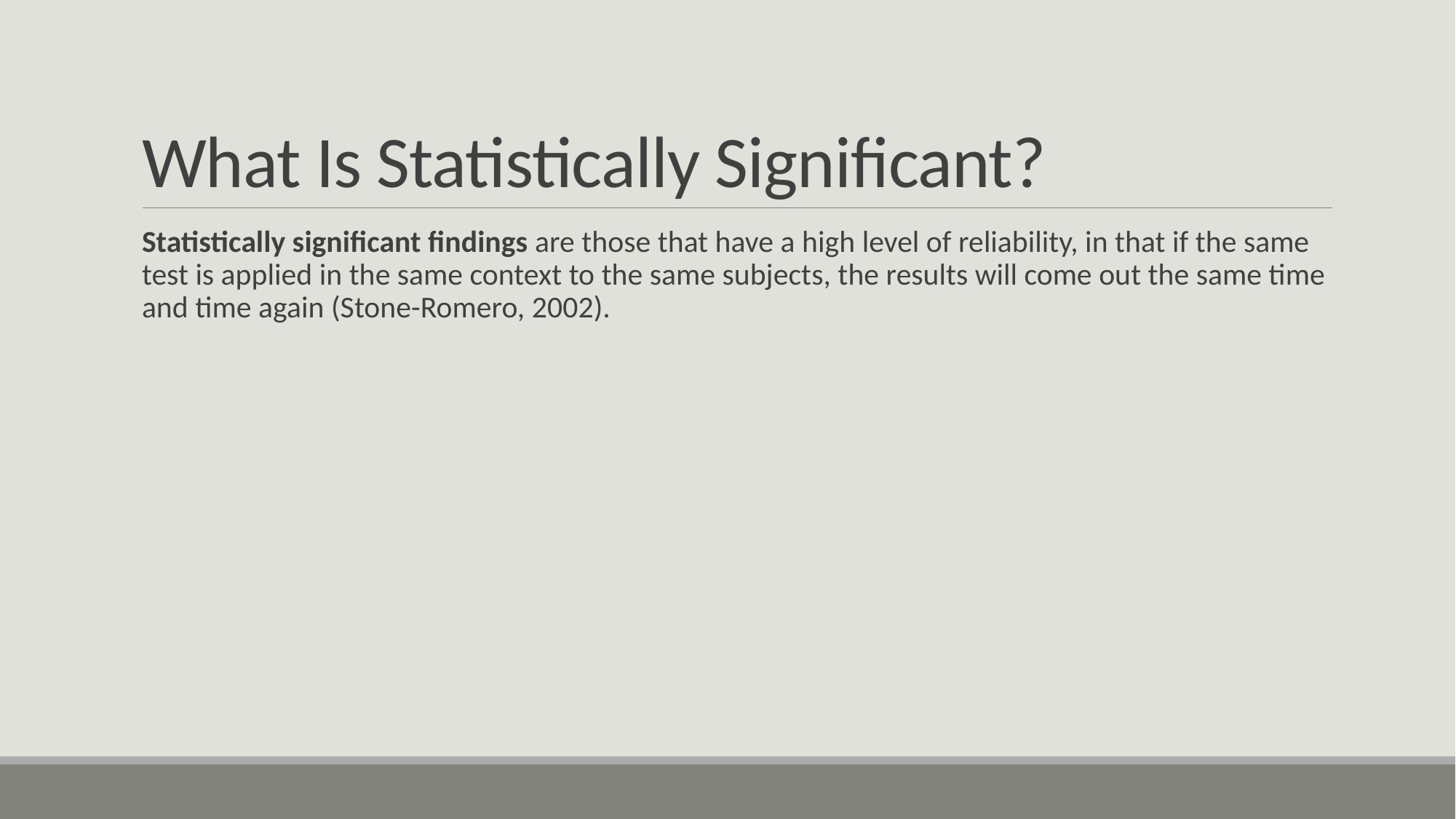

# What Is Statistically Significant?
Statistically significant findings are those that have a high level of reliability, in that if the same test is applied in the same context to the same subjects, the results will come out the same time and time again (Stone-Romero, 2002).